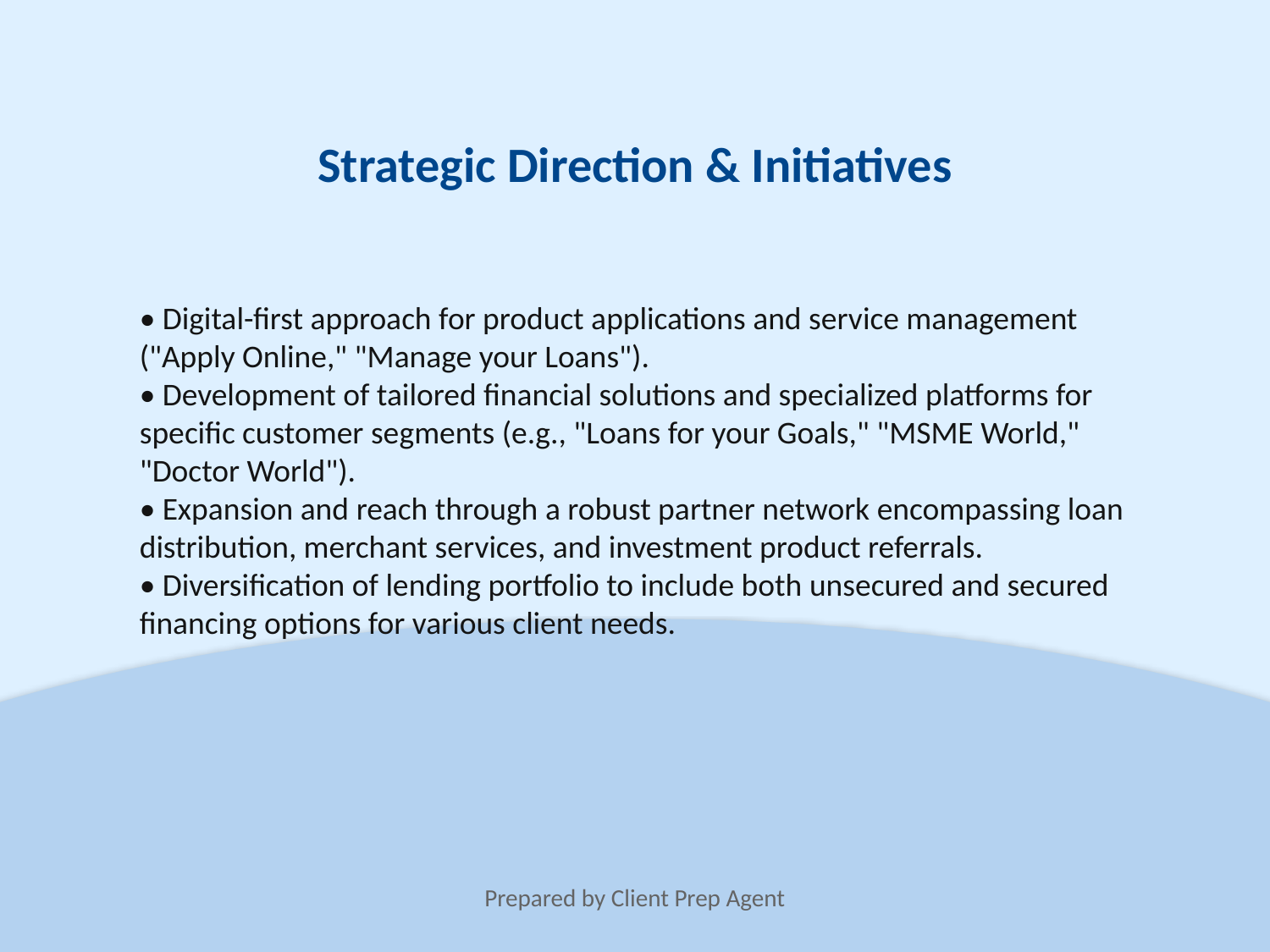

Strategic Direction & Initiatives

• Digital-first approach for product applications and service management ("Apply Online," "Manage your Loans").
• Development of tailored financial solutions and specialized platforms for specific customer segments (e.g., "Loans for your Goals," "MSME World," "Doctor World").
• Expansion and reach through a robust partner network encompassing loan distribution, merchant services, and investment product referrals.
• Diversification of lending portfolio to include both unsecured and secured financing options for various client needs.

Prepared by Client Prep Agent